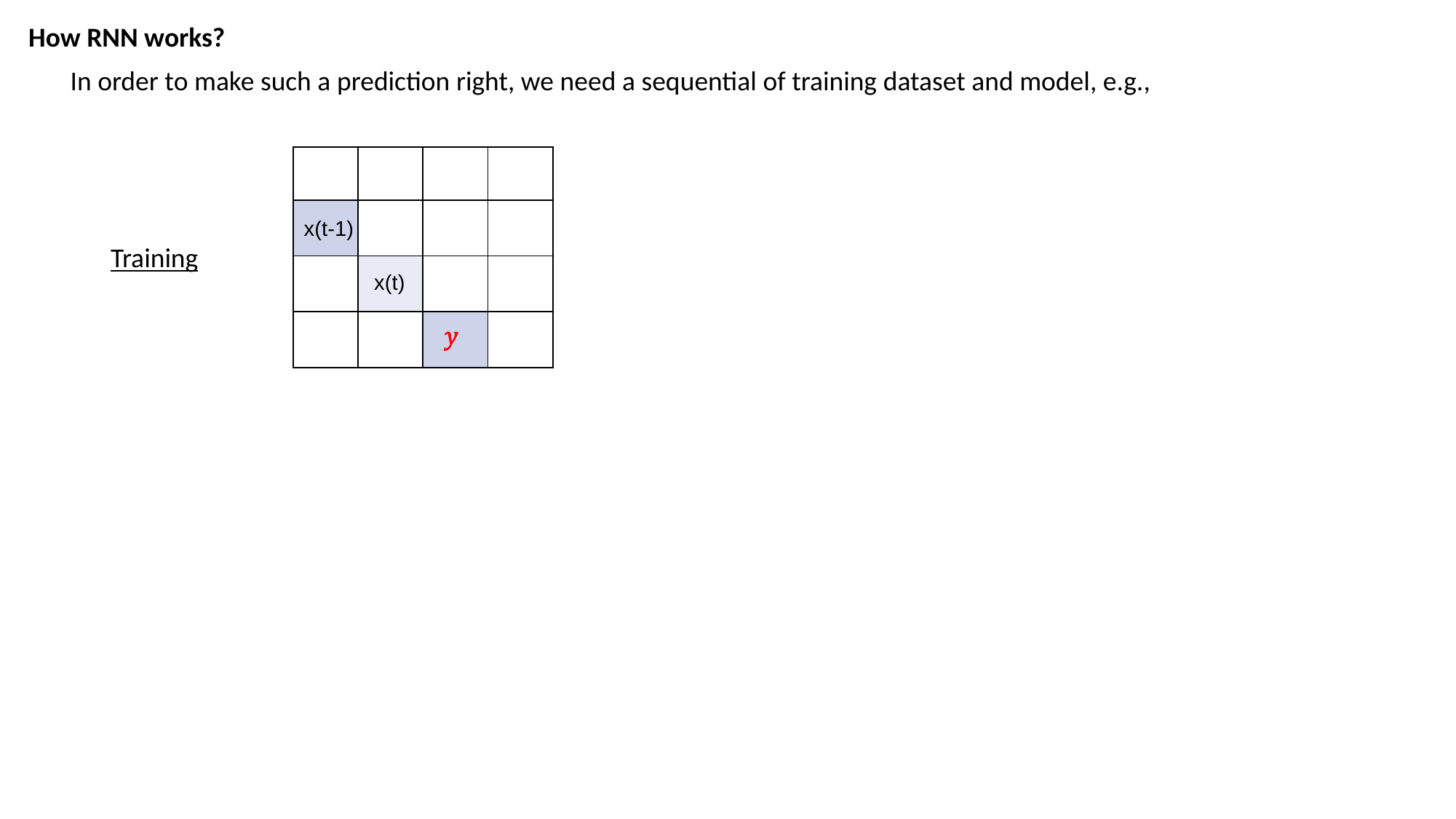

How RNN works?
In order to make such a prediction right, we need a sequential of training dataset and model, e.g.,
|  |  |  |  |
| --- | --- | --- | --- |
|  |  |  |  |
|  |  |  |  |
|  |  |  |  |
x(t-1)
Training
x(t)